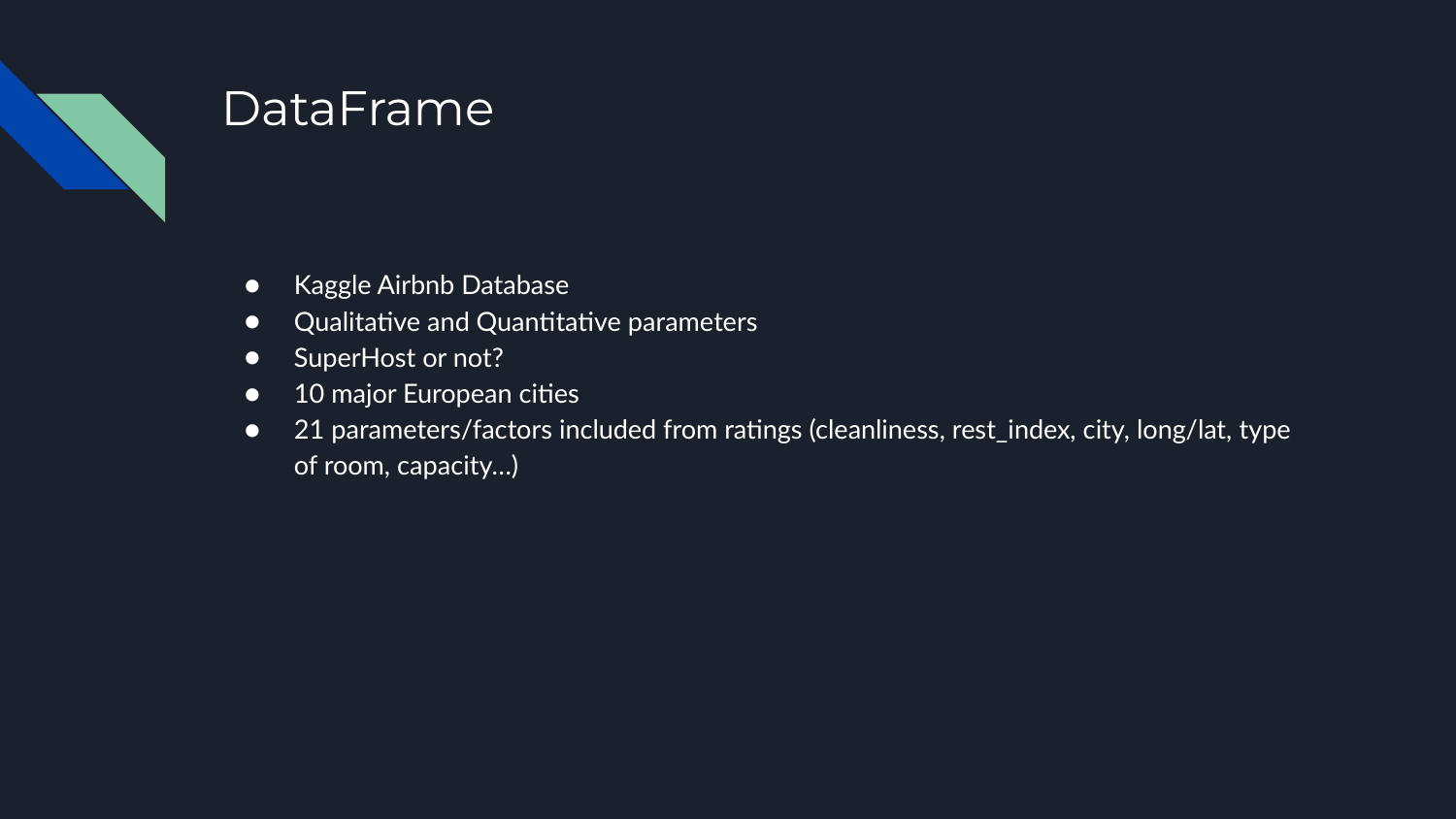

# DataFrame
Kaggle Airbnb Database
Qualitative and Quantitative parameters
SuperHost or not?
10 major European cities
21 parameters/factors included from ratings (cleanliness, rest_index, city, long/lat, type of room, capacity…)